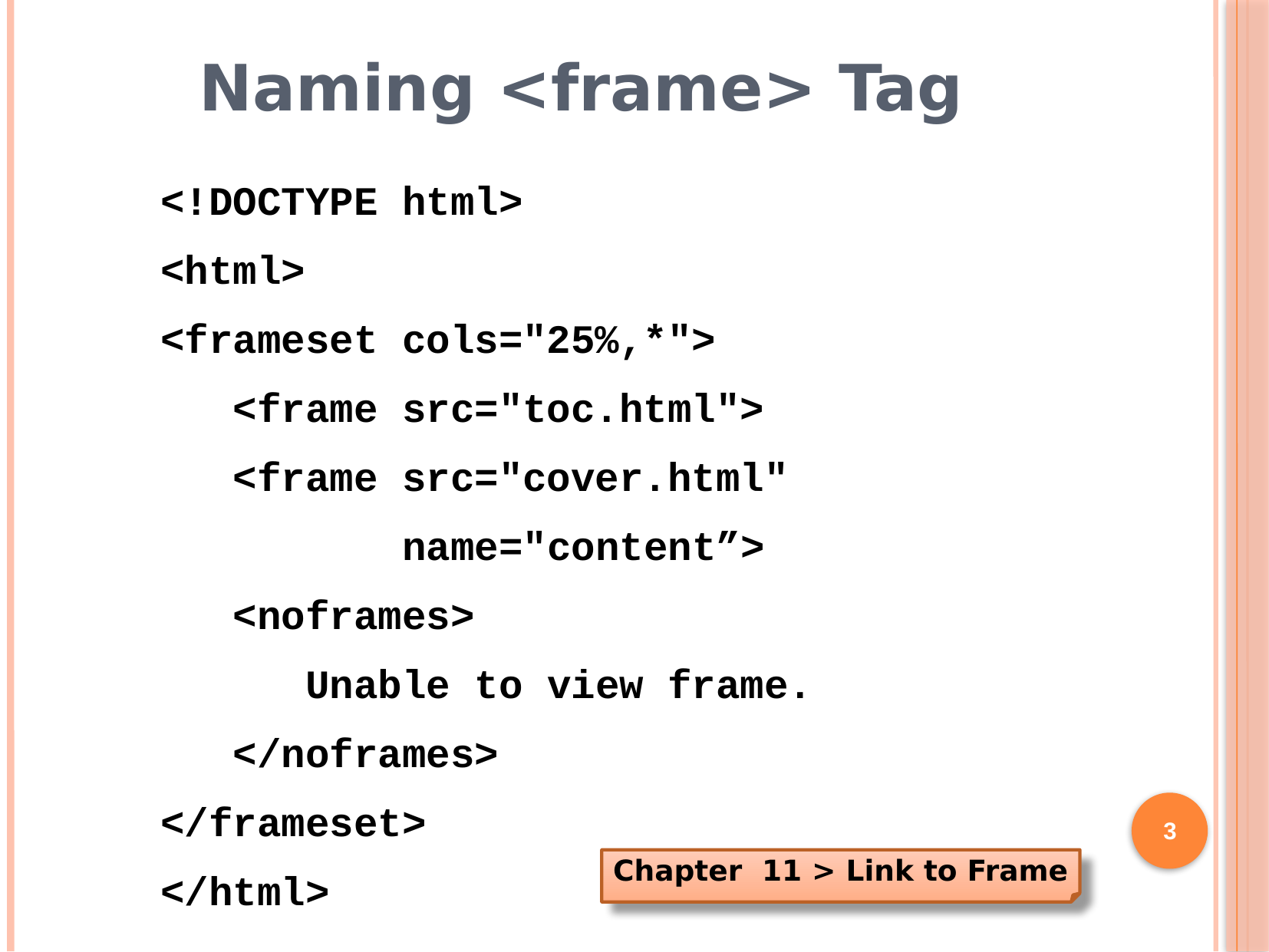

# Naming <frame> Tag
<!DOCTYPE html>
<html>
<frameset cols="25%,*">
   <frame src="toc.html">
   <frame src="cover.html"
          name="content”>
   <noframes>
      Unable to view frame.
   </noframes>
</frameset>
</html>
3
Chapter  11 > Link to Frame